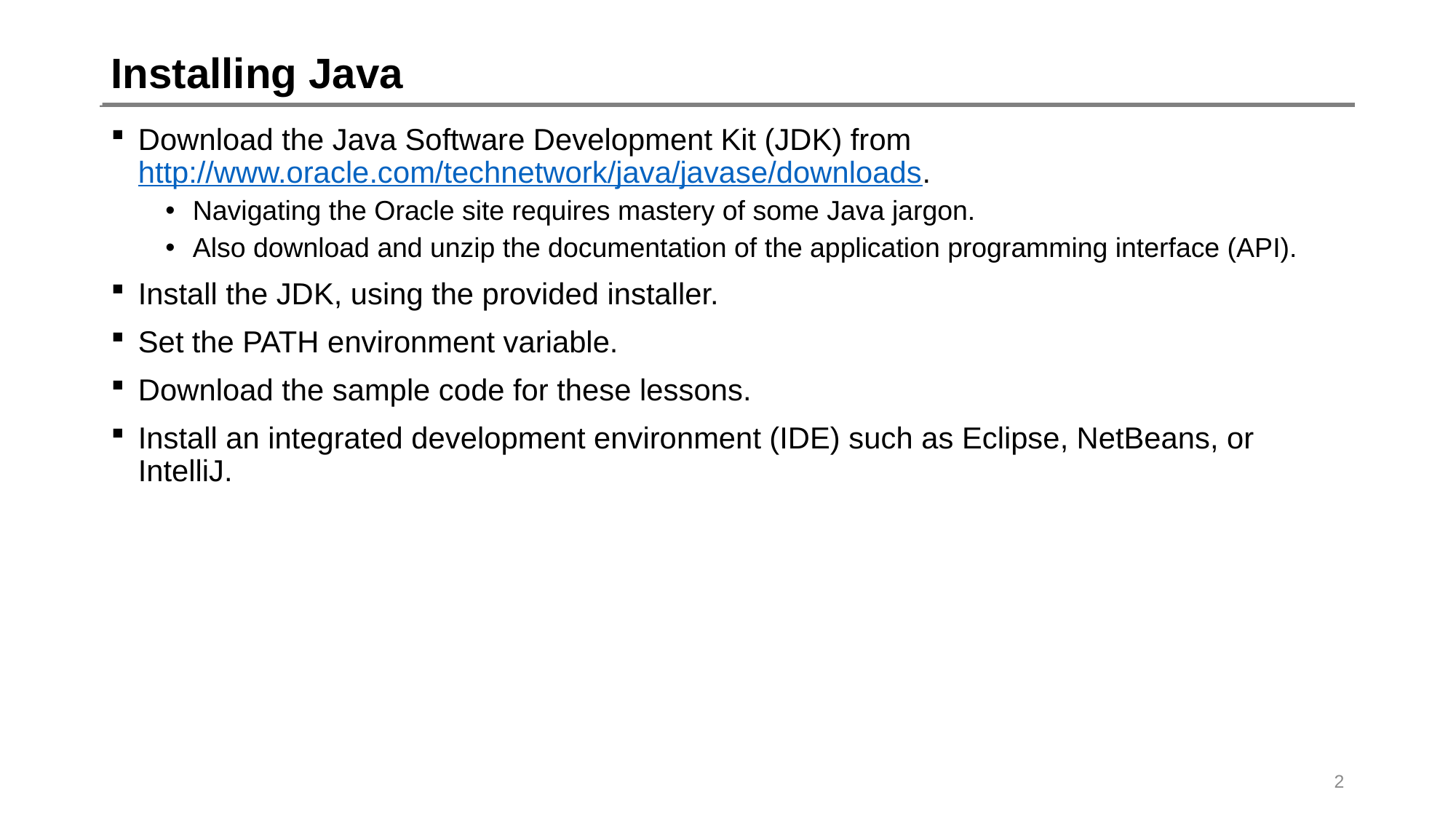

# Installing Java
Download the Java Software Development Kit (JDK) from http://www.oracle.com/technetwork/java/javase/downloads.
Navigating the Oracle site requires mastery of some Java jargon.
Also download and unzip the documentation of the application programming interface (API).
Install the JDK, using the provided installer.
Set the PATH environment variable.
Download the sample code for these lessons.
Install an integrated development environment (IDE) such as Eclipse, NetBeans, or IntelliJ.

2